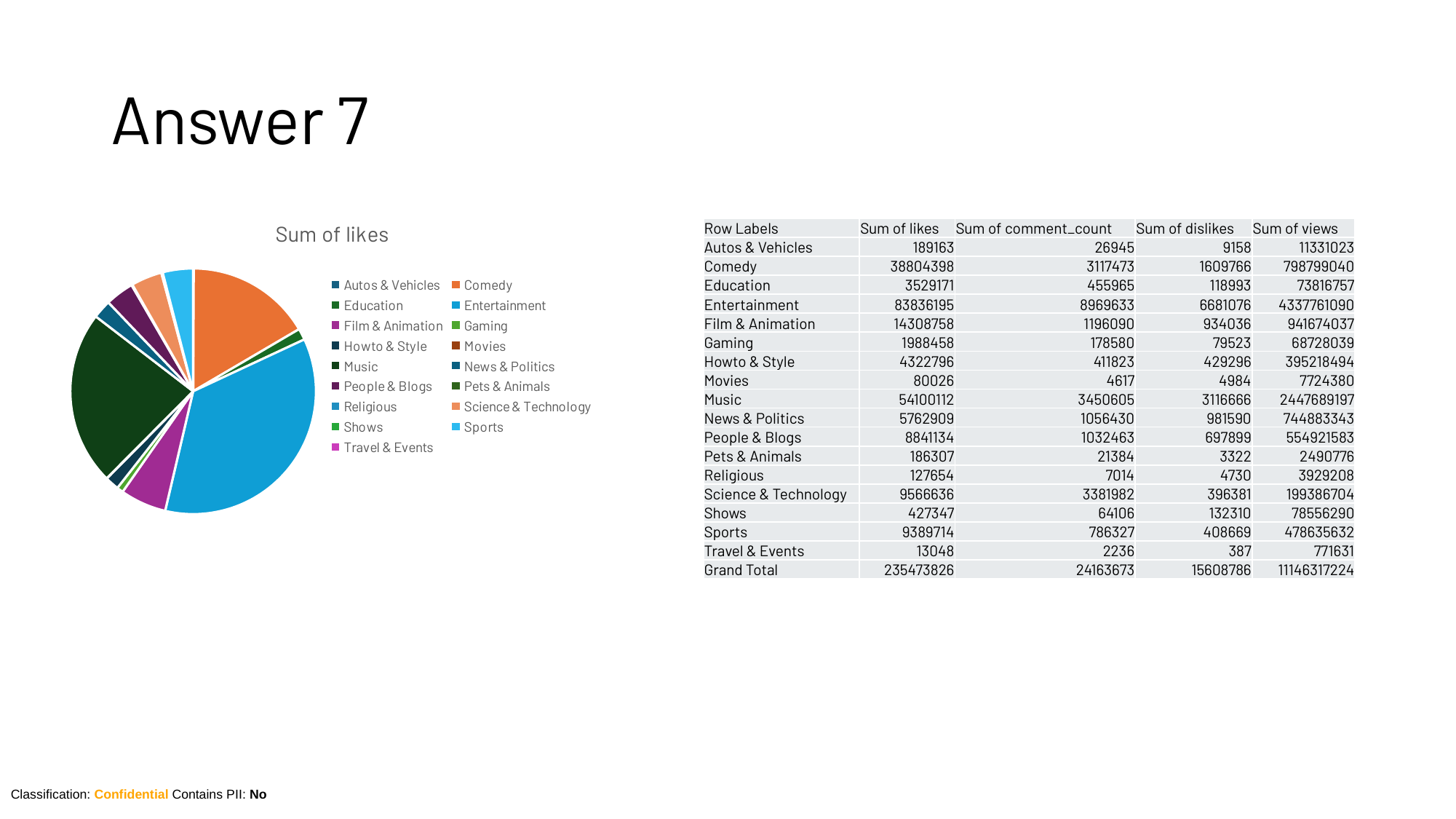

# Answer 7

### Chart:

| Category | Sum of likes | Sum of comment_count | Sum of dislikes | Sum of views |
|---|---|---|---|---|
| Autos & Vehicles | 189163.0 | 26945.0 | 9158.0 | 11331023.0 |
| Comedy | 38804398.0 | 3117473.0 | 1609766.0 | 798799040.0 |
| Education | 3529171.0 | 455965.0 | 118993.0 | 73816757.0 |
| Entertainment | 83836195.0 | 8969633.0 | 6681076.0 | 4337761090.0 |
| Film & Animation | 14308758.0 | 1196090.0 | 934036.0 | 941674037.0 |
| Gaming | 1988458.0 | 178580.0 | 79523.0 | 68728039.0 |
| Howto & Style | 4322796.0 | 411823.0 | 429296.0 | 395218494.0 |
| Movies | 80026.0 | 4617.0 | 4984.0 | 7724380.0 |
| Music | 54100112.0 | 3450605.0 | 3116666.0 | 2447689197.0 |
| News & Politics | 5762909.0 | 1056430.0 | 981590.0 | 744883343.0 |
| People & Blogs | 8841134.0 | 1032463.0 | 697899.0 | 554921583.0 |
| Pets & Animals | 186307.0 | 21384.0 | 3322.0 | 2490776.0 |
| Religious | 127654.0 | 7014.0 | 4730.0 | 3929208.0 |
| Science & Technology | 9566636.0 | 3381982.0 | 396381.0 | 199386704.0 |
| Shows | 427347.0 | 64106.0 | 132310.0 | 78556290.0 |
| Sports | 9389714.0 | 786327.0 | 408669.0 | 478635632.0 |
| Travel & Events | 13048.0 | 2236.0 | 387.0 | 771631.0 |
| Row Labels | Sum of likes | Sum of comment\_count | Sum of dislikes | Sum of views |
| --- | --- | --- | --- | --- |
| Autos & Vehicles | 189163 | 26945 | 9158 | 11331023 |
| Comedy | 38804398 | 3117473 | 1609766 | 798799040 |
| Education | 3529171 | 455965 | 118993 | 73816757 |
| Entertainment | 83836195 | 8969633 | 6681076 | 4337761090 |
| Film & Animation | 14308758 | 1196090 | 934036 | 941674037 |
| Gaming | 1988458 | 178580 | 79523 | 68728039 |
| Howto & Style | 4322796 | 411823 | 429296 | 395218494 |
| Movies | 80026 | 4617 | 4984 | 7724380 |
| Music | 54100112 | 3450605 | 3116666 | 2447689197 |
| News & Politics | 5762909 | 1056430 | 981590 | 744883343 |
| People & Blogs | 8841134 | 1032463 | 697899 | 554921583 |
| Pets & Animals | 186307 | 21384 | 3322 | 2490776 |
| Religious | 127654 | 7014 | 4730 | 3929208 |
| Science & Technology | 9566636 | 3381982 | 396381 | 199386704 |
| Shows | 427347 | 64106 | 132310 | 78556290 |
| Sports | 9389714 | 786327 | 408669 | 478635632 |
| Travel & Events | 13048 | 2236 | 387 | 771631 |
| Grand Total | 235473826 | 24163673 | 15608786 | 11146317224 |